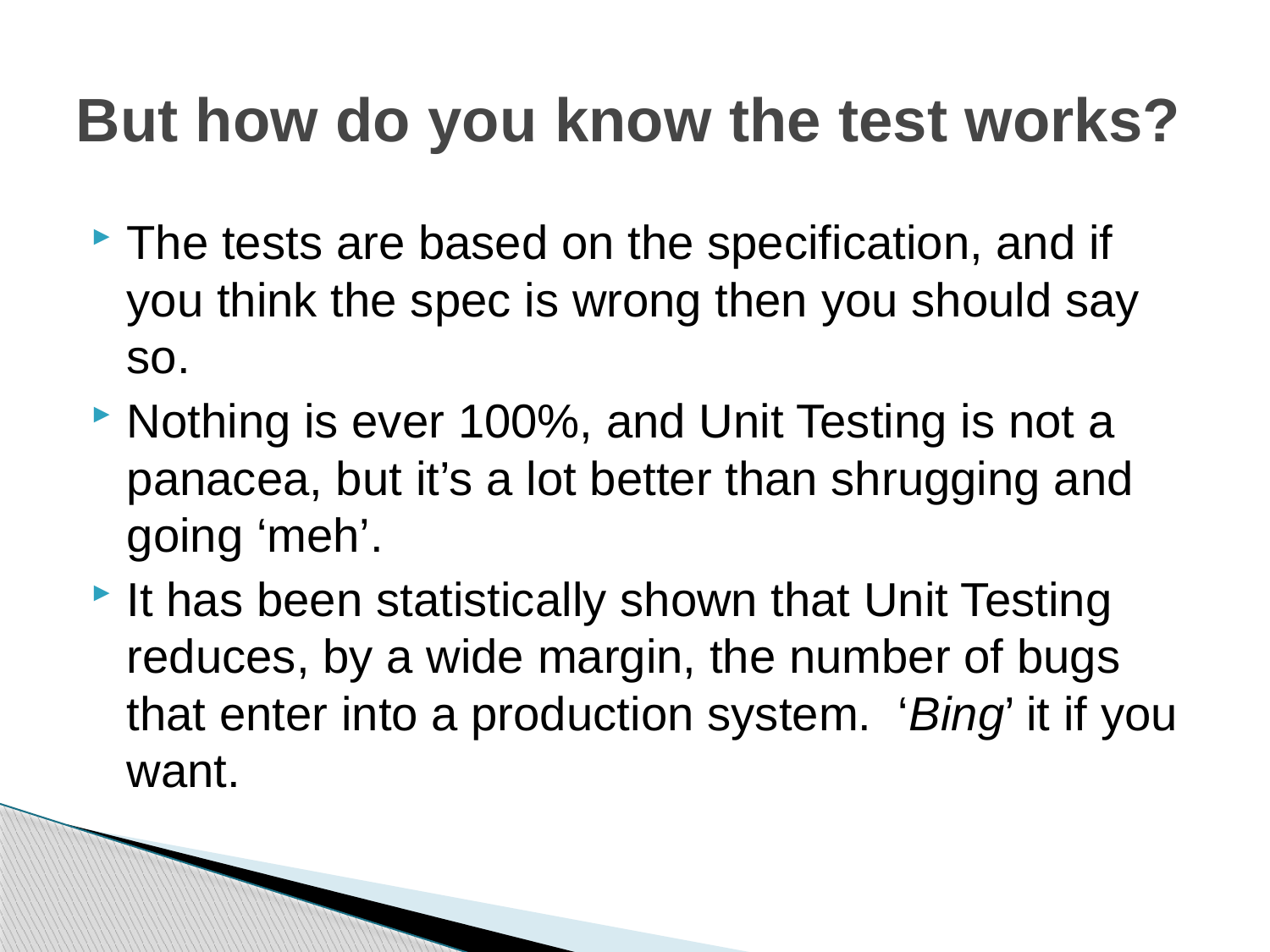

# But how do you know the test works?
The tests are based on the specification, and if you think the spec is wrong then you should say so.
Nothing is ever 100%, and Unit Testing is not a panacea, but it’s a lot better than shrugging and going ‘meh’.
It has been statistically shown that Unit Testing reduces, by a wide margin, the number of bugs that enter into a production system.  ‘Bing’ it if you want.